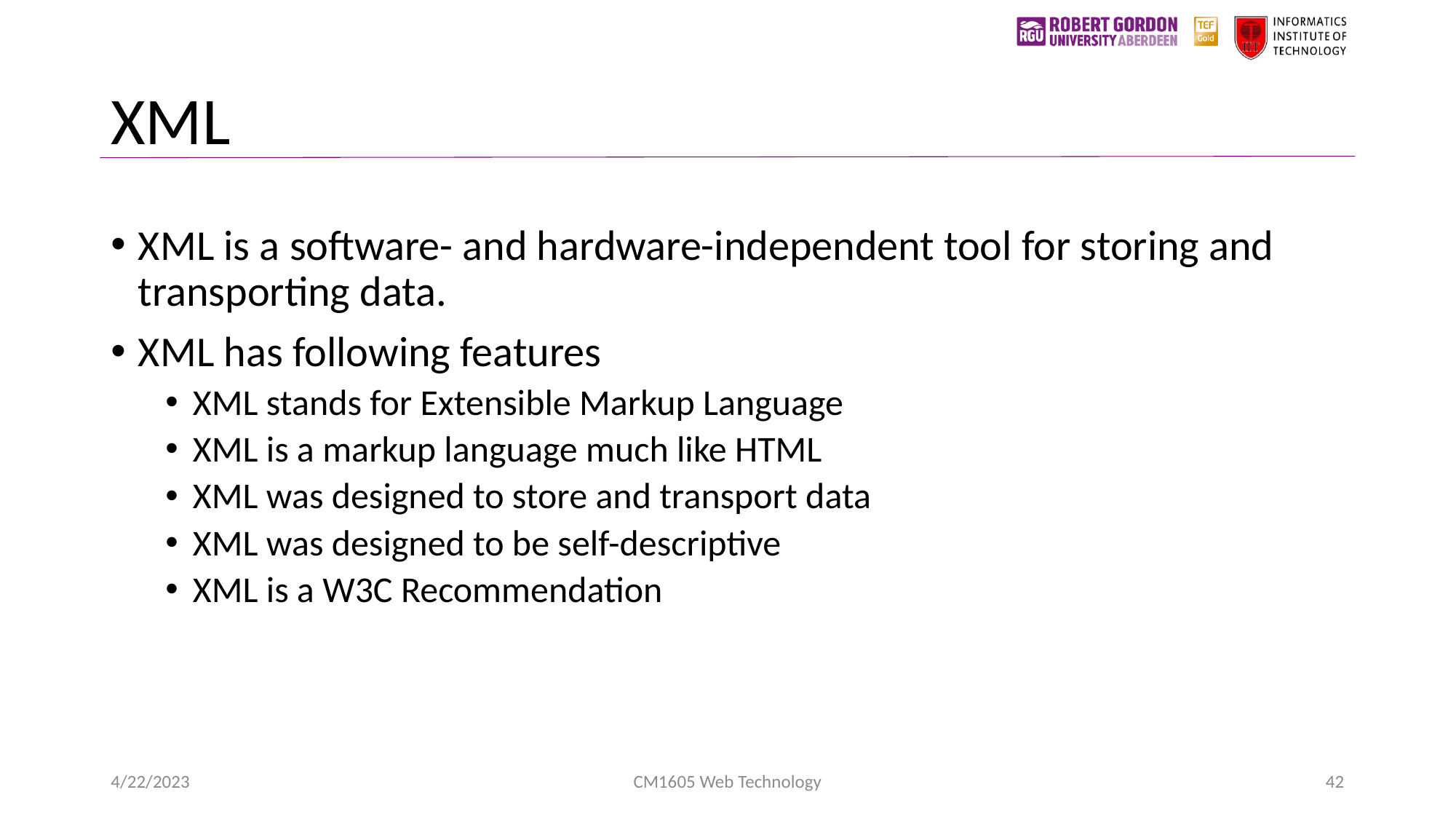

# XML
XML is a software- and hardware-independent tool for storing and transporting data.
XML has following features
XML stands for Extensible Markup Language
XML is a markup language much like HTML
XML was designed to store and transport data
XML was designed to be self-descriptive
XML is a W3C Recommendation

4/22/2023
CM1605 Web Technology
42